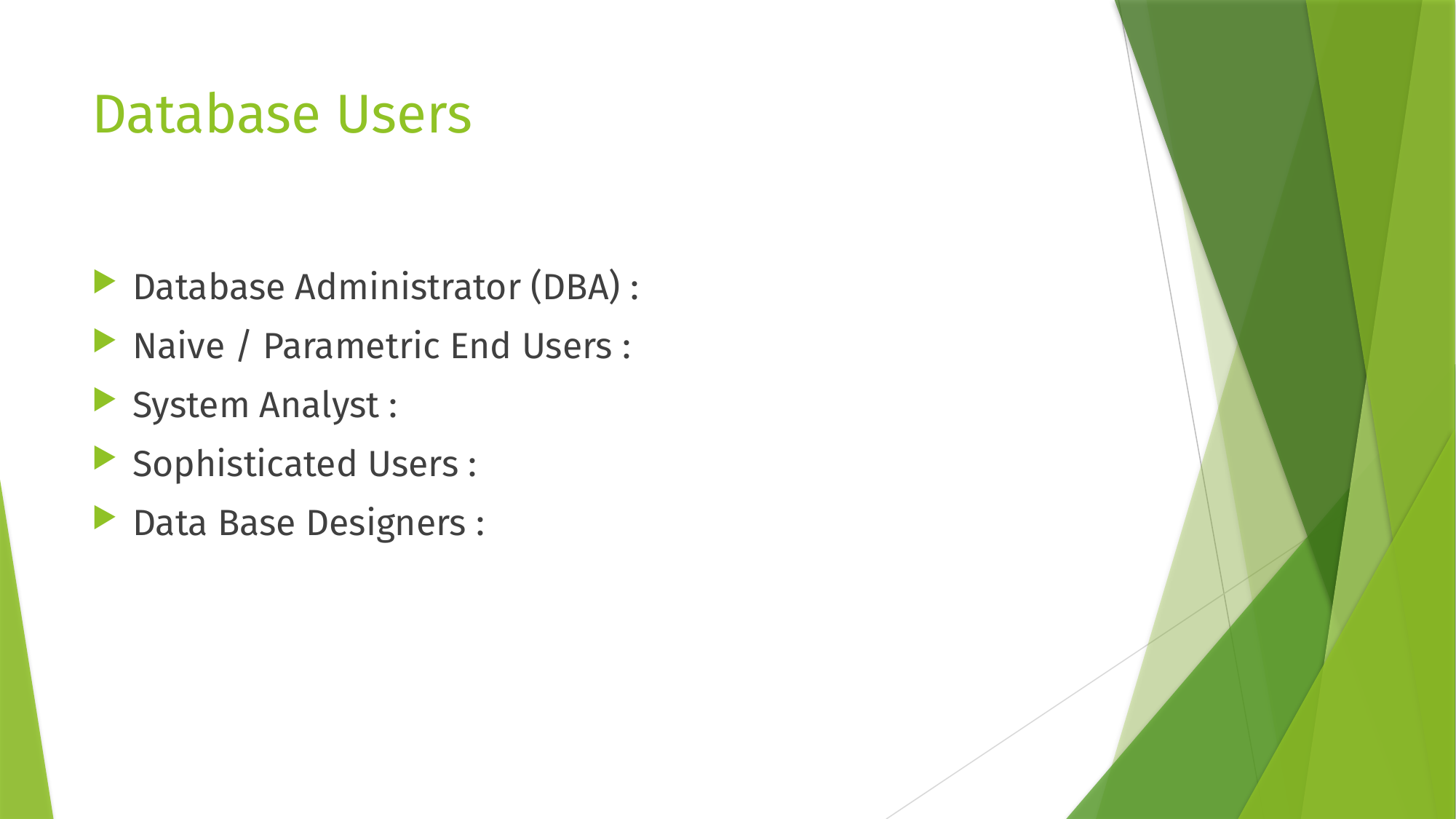

# Database Users
Database Administrator (DBA) :
Naive / Parametric End Users :
System Analyst :
Sophisticated Users :
Data Base Designers :